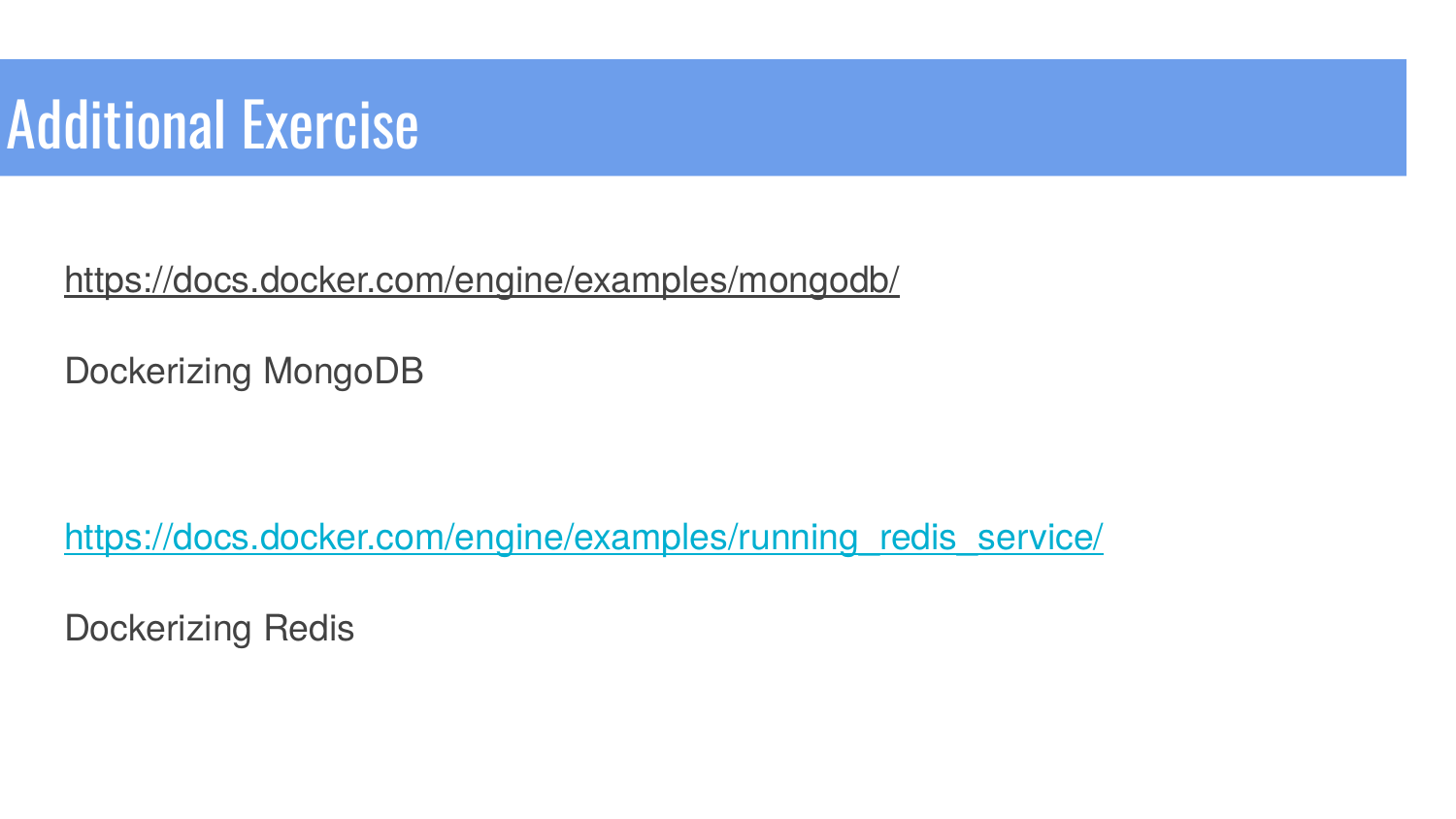

# Additional Exercise
https://docs.docker.com/engine/examples/mongodb/
Dockerizing MongoDB

https://docs.docker.com/engine/examples/running_redis_service/
Dockerizing Redis